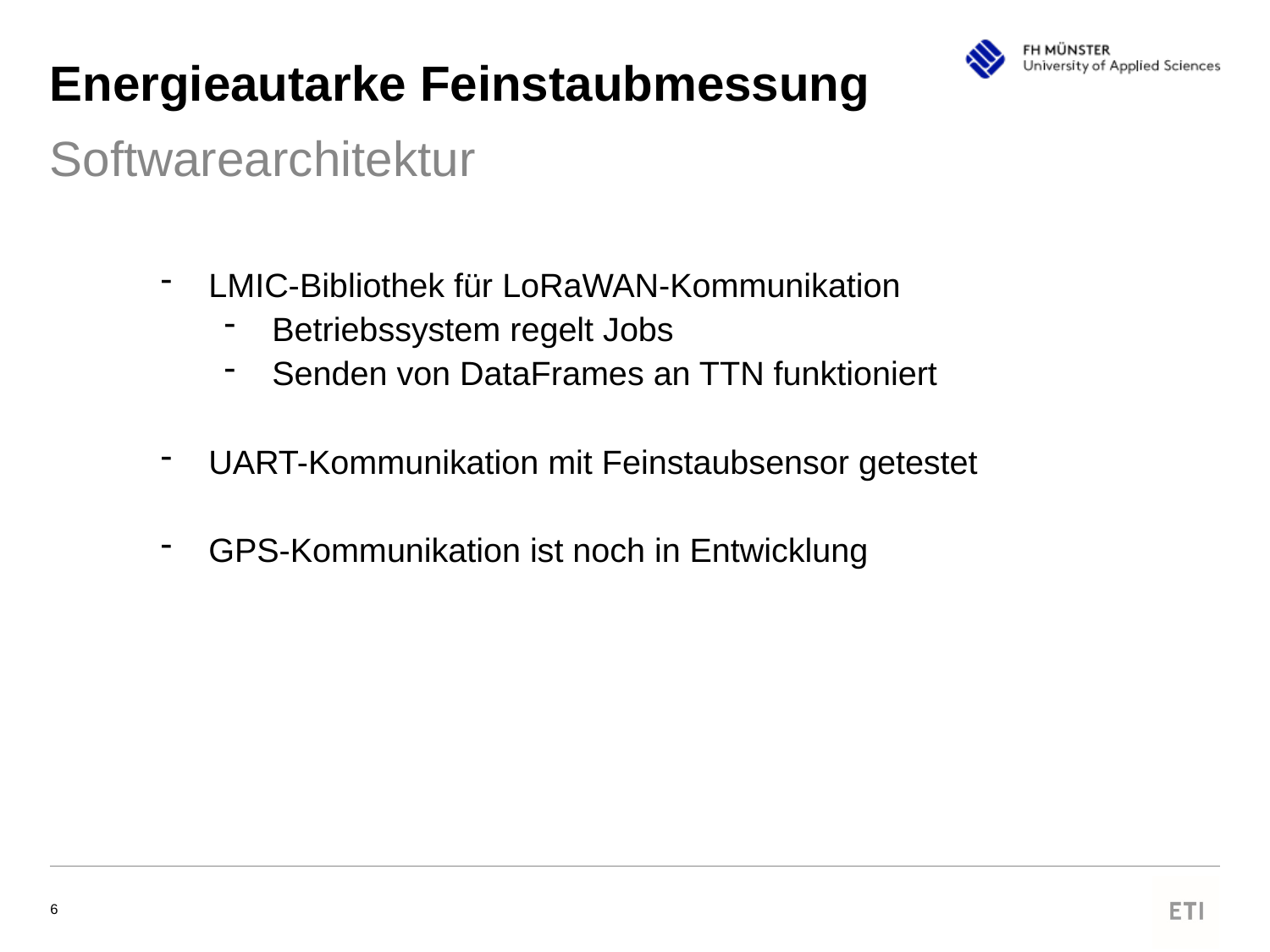

# Energieautarke Feinstaubmessung
Softwarearchitektur
LMIC-Bibliothek für LoRaWAN-Kommunikation
Betriebssystem regelt Jobs
Senden von DataFrames an TTN funktioniert

UART-Kommunikation mit Feinstaubsensor getestet

GPS-Kommunikation ist noch in Entwicklung